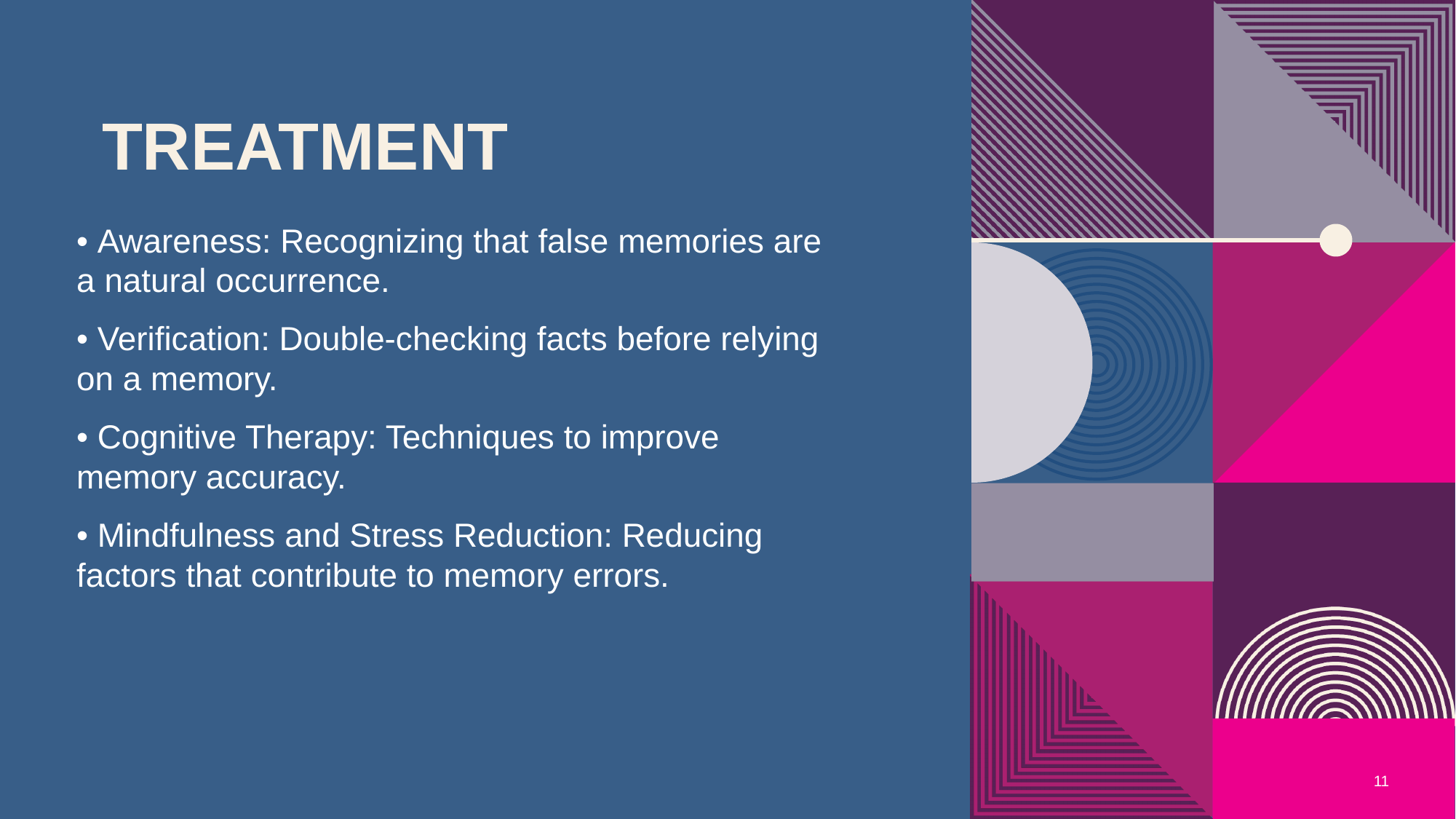

# treatment
• Awareness: Recognizing that false memories are a natural occurrence.
• Verification: Double-checking facts before relying on a memory.
• Cognitive Therapy: Techniques to improve memory accuracy.
• Mindfulness and Stress Reduction: Reducing factors that contribute to memory errors.

11